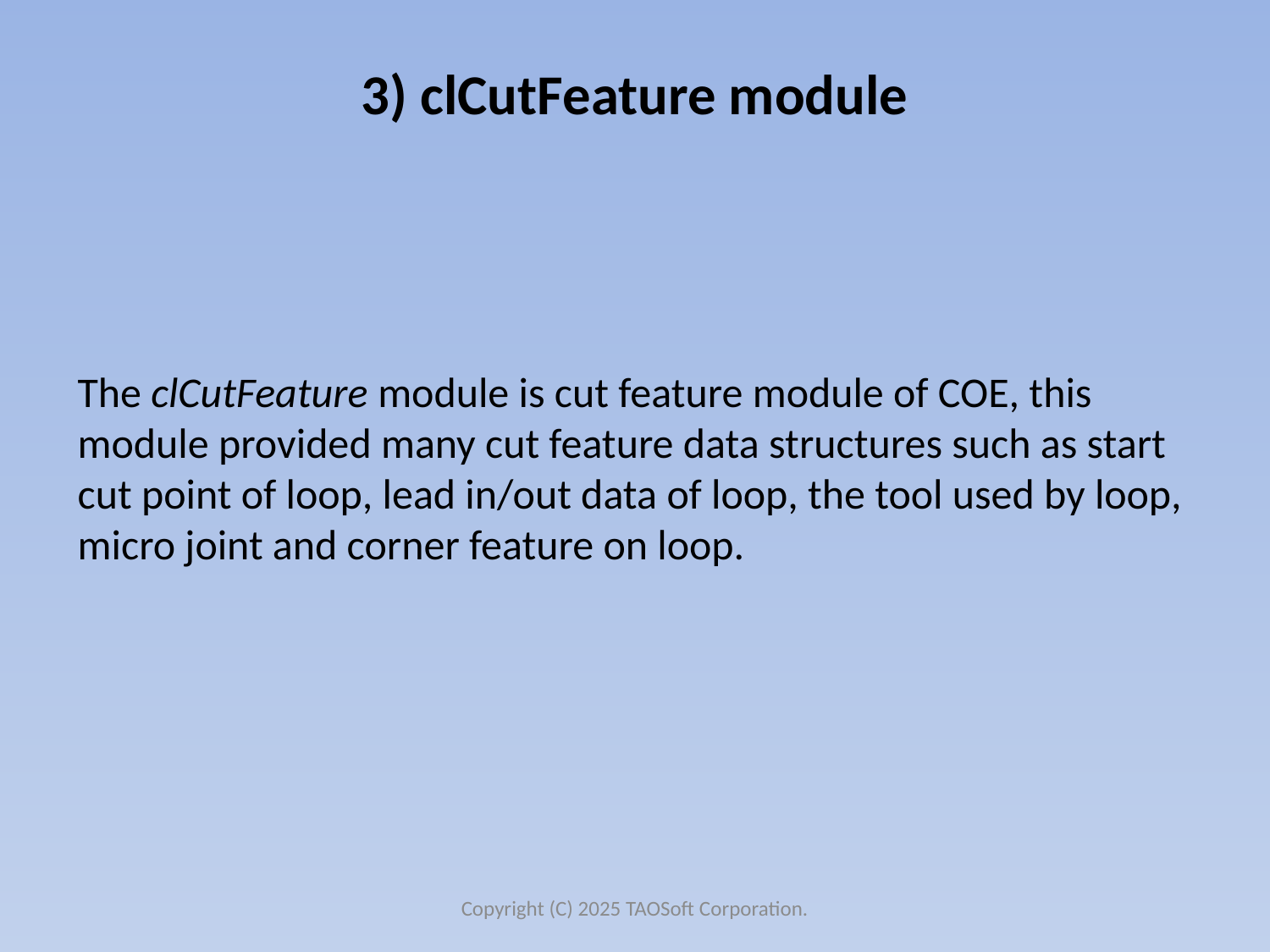

# 3) clCutFeature module
The clCutFeature module is cut feature module of COE, this module provided many cut feature data structures such as start cut point of loop, lead in/out data of loop, the tool used by loop, micro joint and corner feature on loop.

Copyright (C) 2025 TAOSoft Corporation.
13